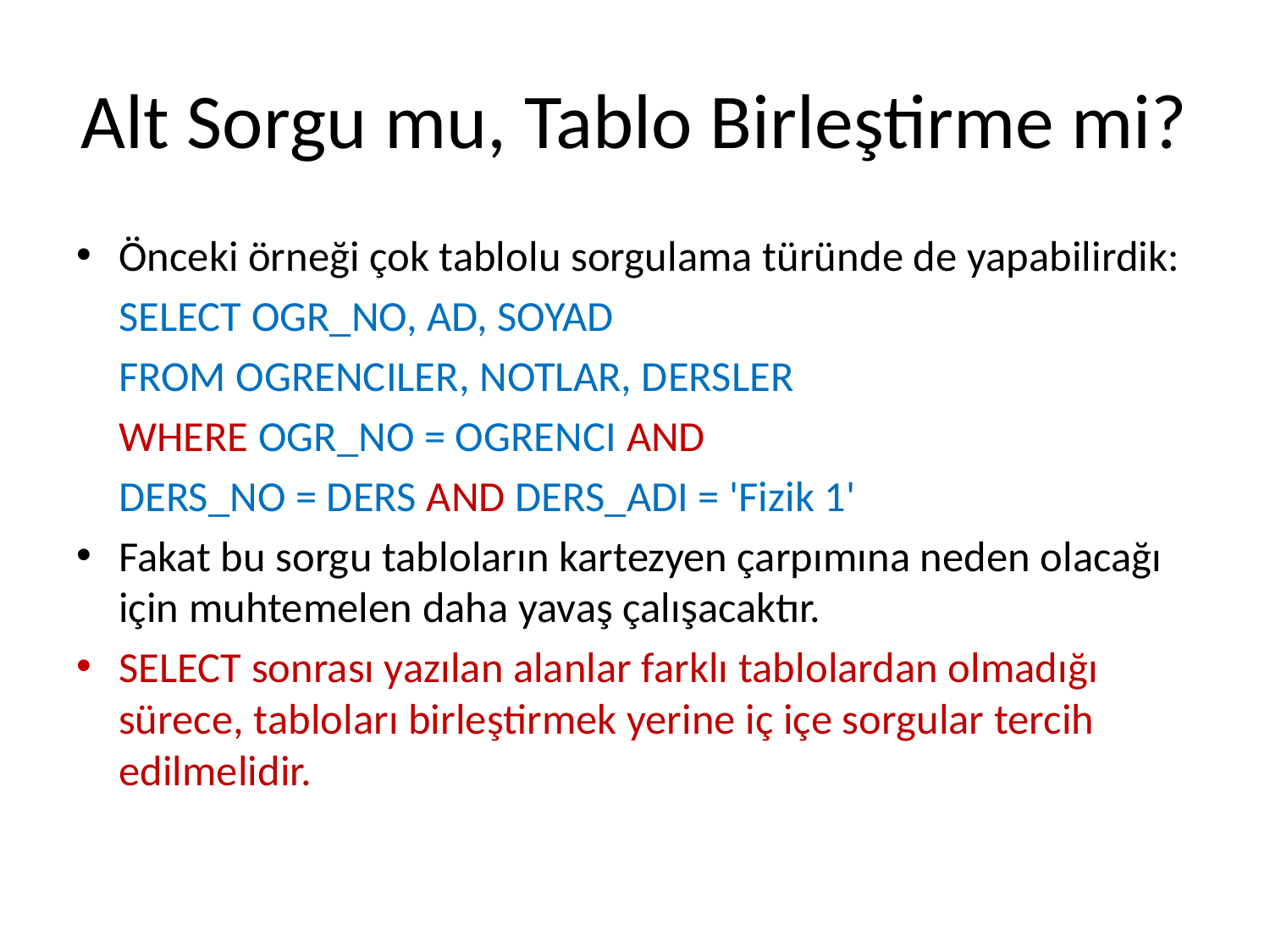

# Alt Sorgu mu, Tablo Birleştirme mi?
Önceki örneği çok tablolu sorgulama türünde de yapabilirdik:
	SELECT OGR_NO, AD, SOYAD
	FROM OGRENCILER, NOTLAR, DERSLER
	WHERE OGR_NO = OGRENCI AND
		DERS_NO = DERS AND DERS_ADI = 'Fizik 1'
Fakat bu sorgu tabloların kartezyen çarpımına neden olacağı için muhtemelen daha yavaş çalışacaktır.
SELECT sonrası yazılan alanlar farklı tablolardan olmadığı sürece, tabloları birleştirmek yerine iç içe sorgular tercih edilmelidir.